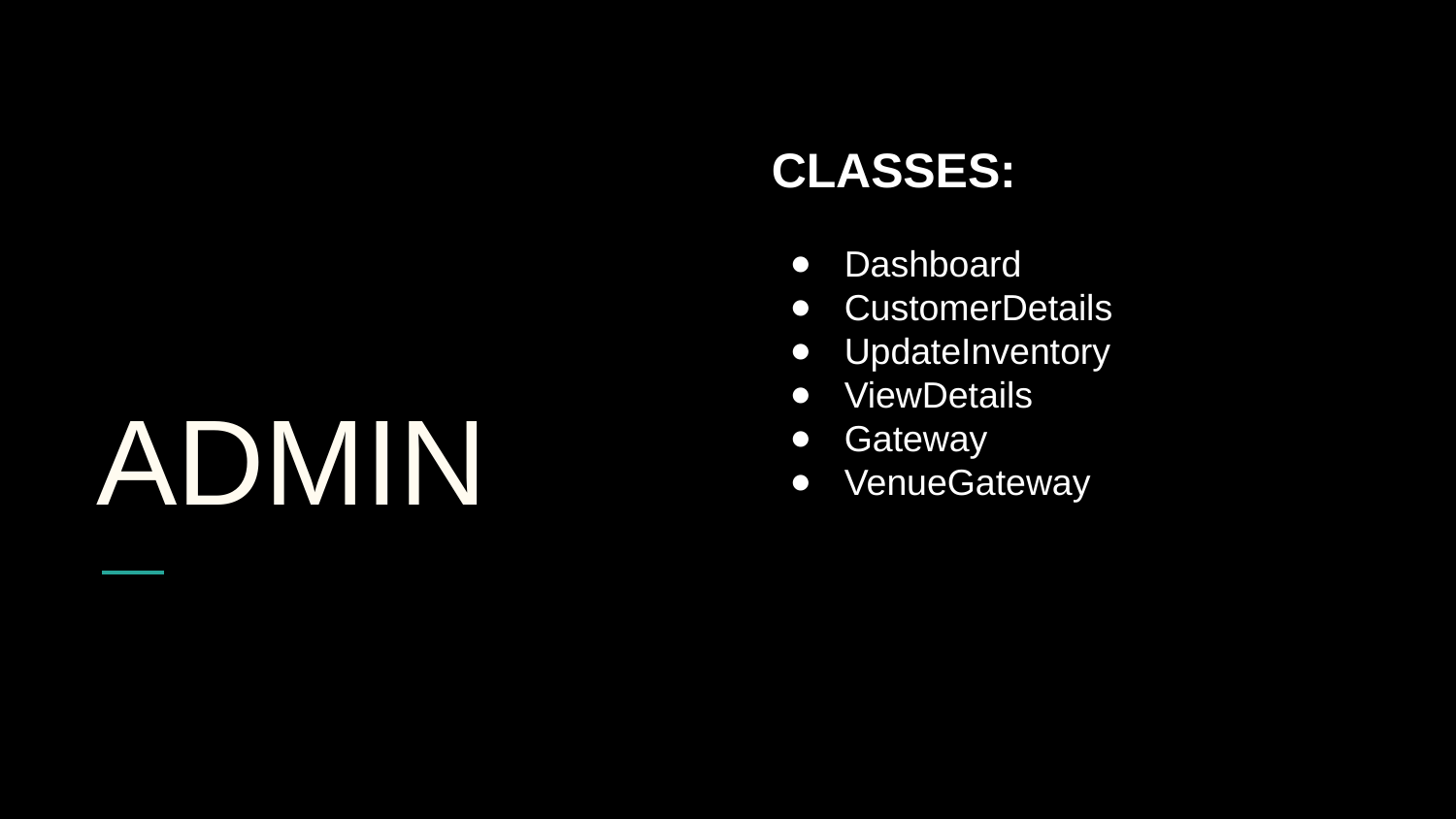

CLASSES:

Dashboard
CustomerDetails
UpdateInventory
ViewDetails
Gateway
VenueGateway

# ADMIN